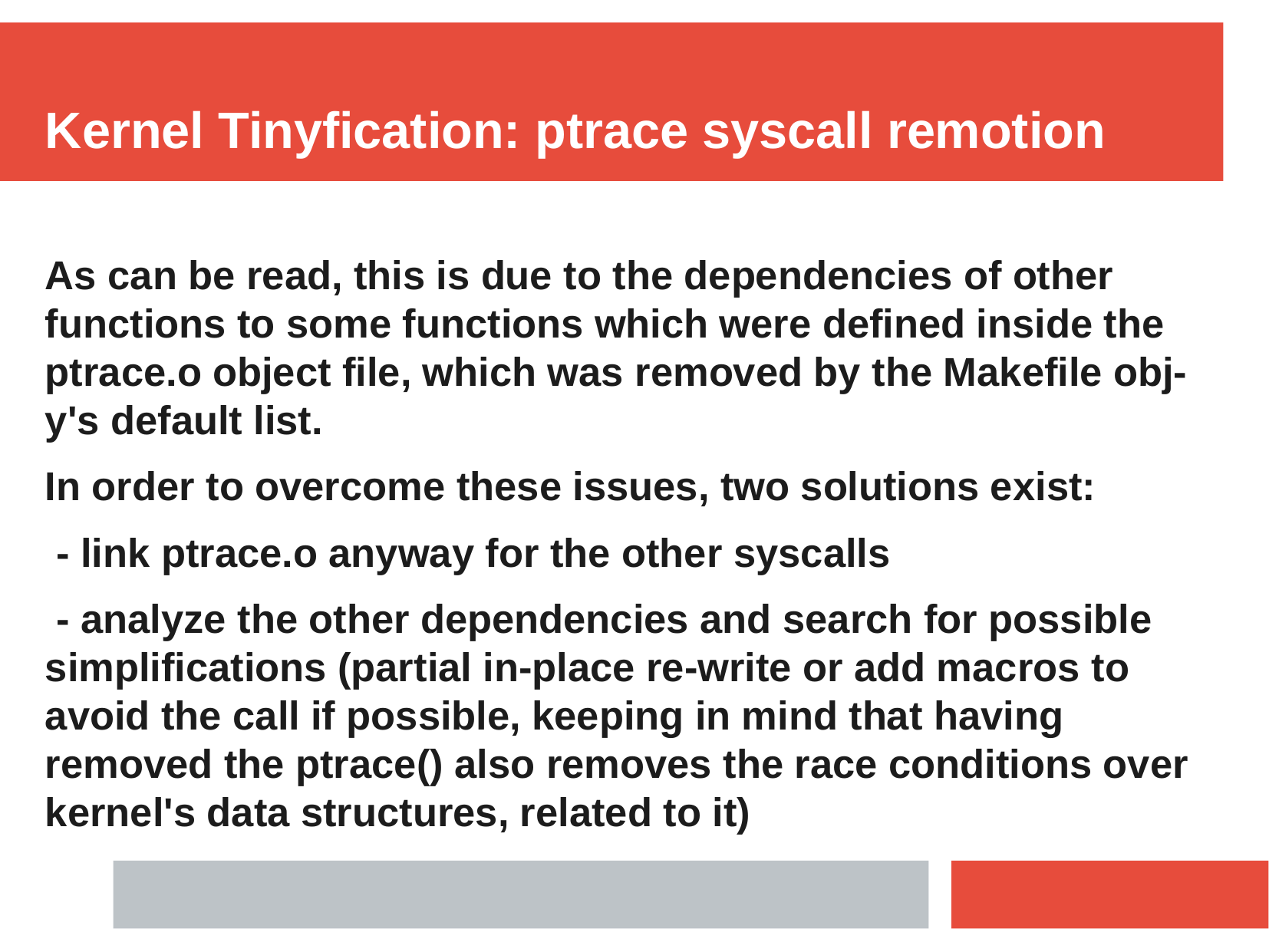

Kernel Tinyfication: ptrace syscall remotion
As can be read, this is due to the dependencies of other functions to some functions which were defined inside the ptrace.o object file, which was removed by the Makefile obj-y's default list.
In order to overcome these issues, two solutions exist:
 - link ptrace.o anyway for the other syscalls
 - analyze the other dependencies and search for possible simplifications (partial in-place re-write or add macros to avoid the call if possible, keeping in mind that having removed the ptrace() also removes the race conditions over kernel's data structures, related to it)